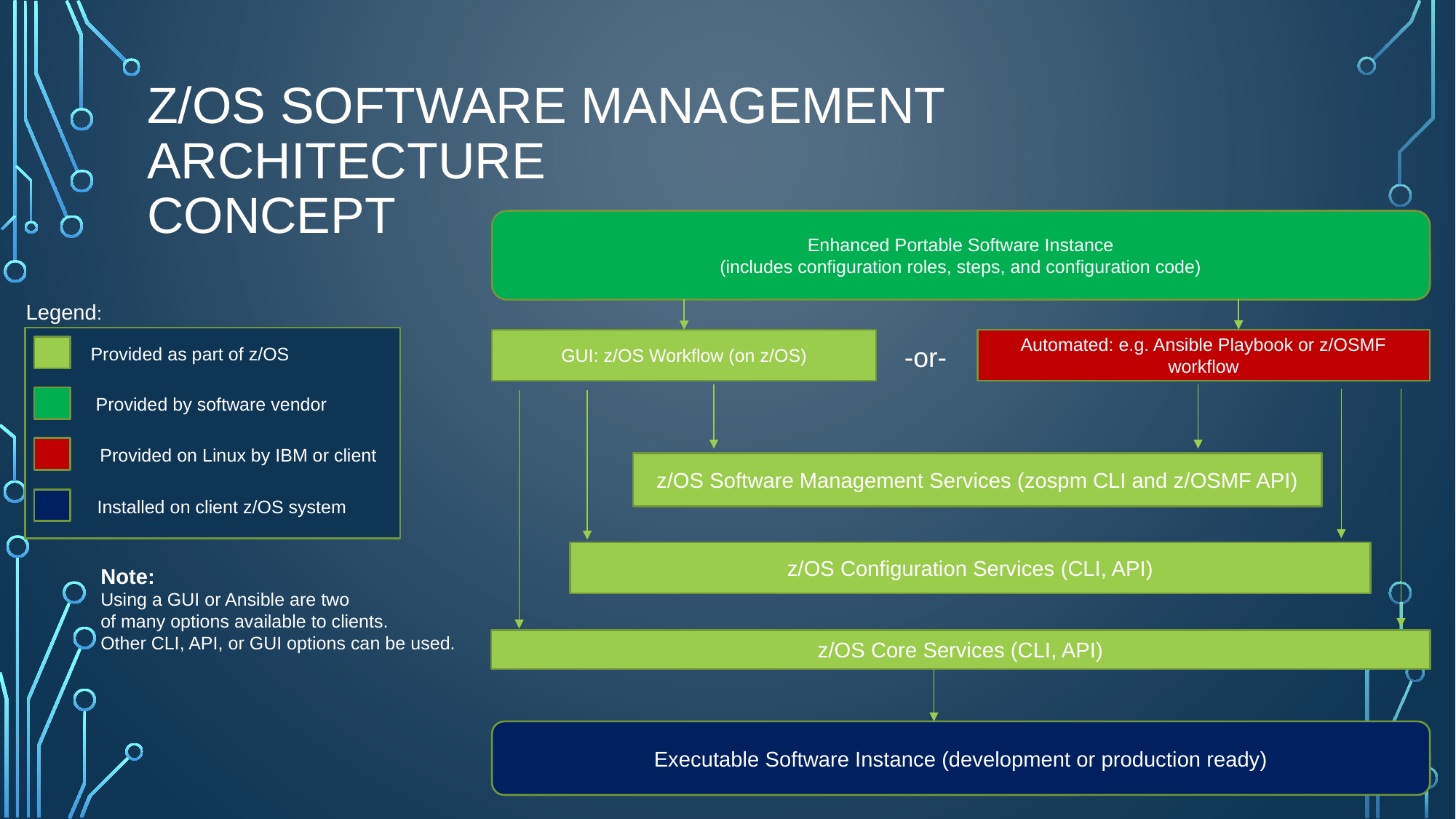

# z/OS Software Management Architecture Concept
Enhanced Portable Software Instance
(includes configuration roles, steps, and configuration code)
Legend:

GUI: z/OS Workflow (on z/OS)
Automated: e.g. Ansible Playbook or z/OSMF workflow
-or-

Provided as part of z/OS

Provided by software vendor

Provided on Linux by IBM or client
z/OS Software Management Services (zospm CLI and z/OSMF API)

Installed on client z/OS system
z/OS Configuration Services (CLI, API)
Note:
Using a GUI or Ansible are two
of many options available to clients.
Other CLI, API, or GUI options can be used.
z/OS Core Services (CLI, API)
Executable Software Instance (development or production ready)